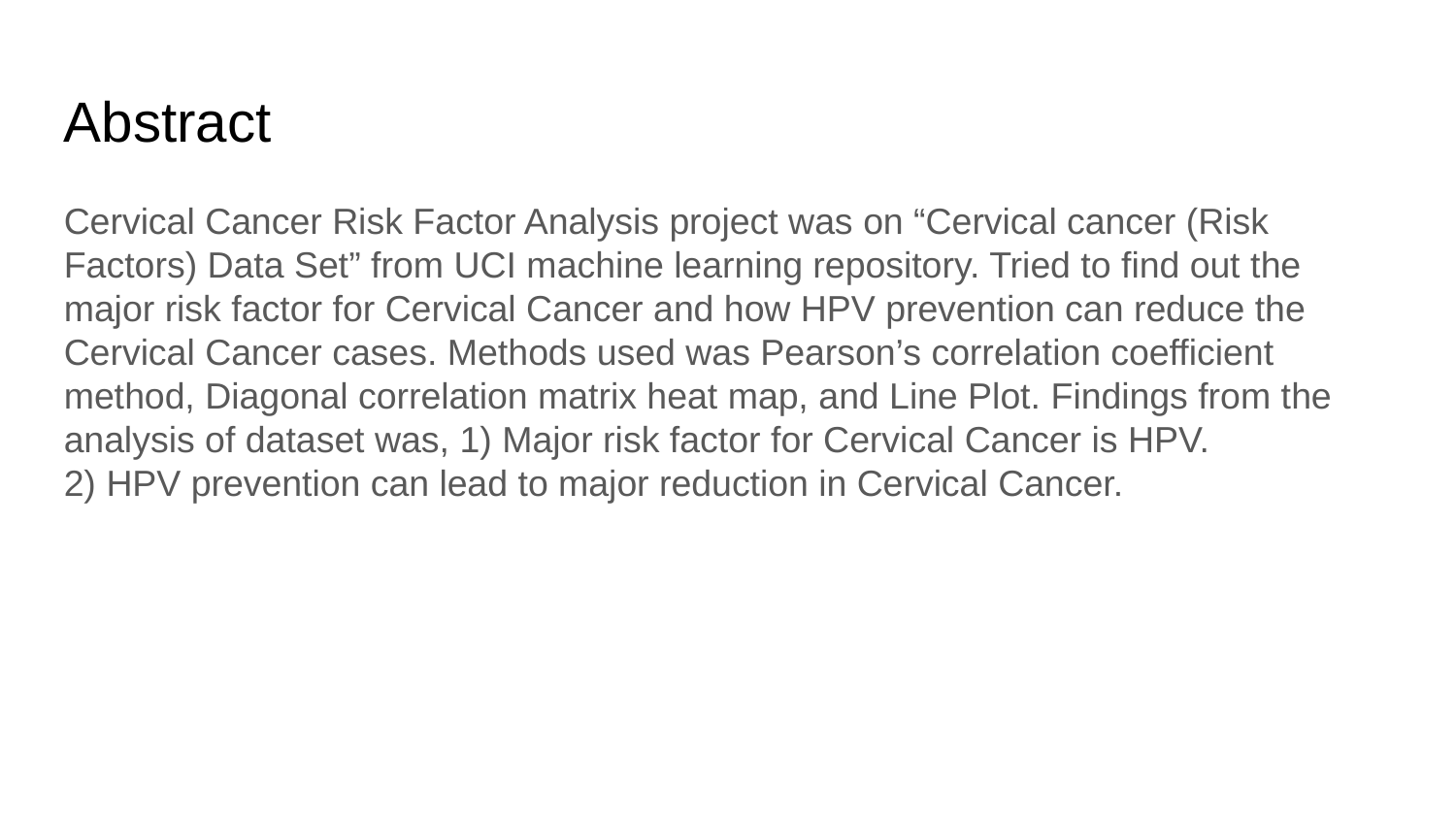

Abstract
Cervical Cancer Risk Factor Analysis project was on “Cervical cancer (Risk Factors) Data Set” from UCI machine learning repository. Tried to find out the major risk factor for Cervical Cancer and how HPV prevention can reduce the Cervical Cancer cases. Methods used was Pearson’s correlation coefficient method, Diagonal correlation matrix heat map, and Line Plot. Findings from the analysis of dataset was, 1) Major risk factor for Cervical Cancer is HPV.
2) HPV prevention can lead to major reduction in Cervical Cancer.